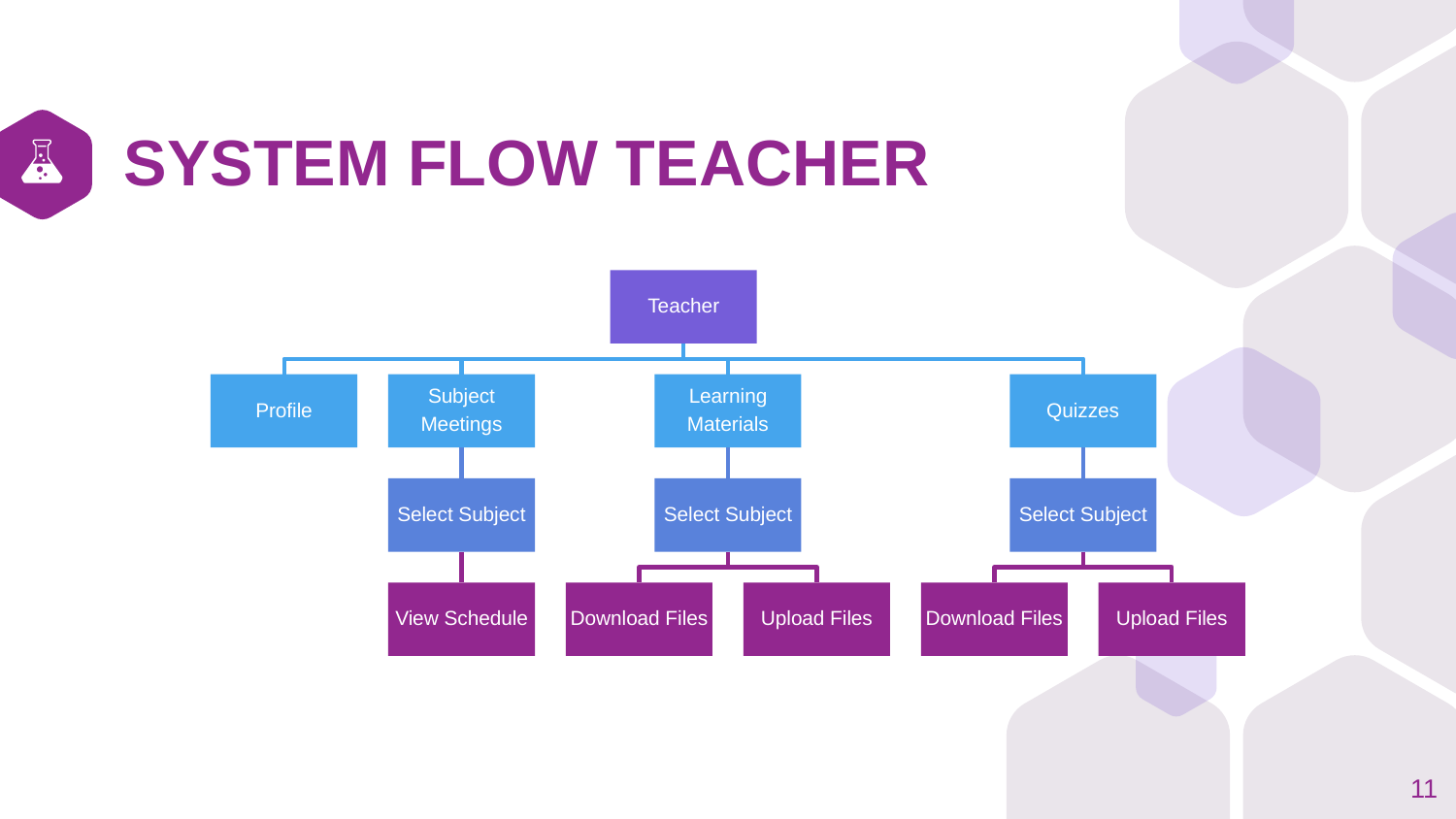

# SYSTEM FLOW TEACHER

Teacher
Profile
Subject
Meetings
Select Subject
View Schedule
Learning
Materials
Select Subject
Download Files
Upload Files
Quizzes
Select Subject
Download Files
Upload Files
11